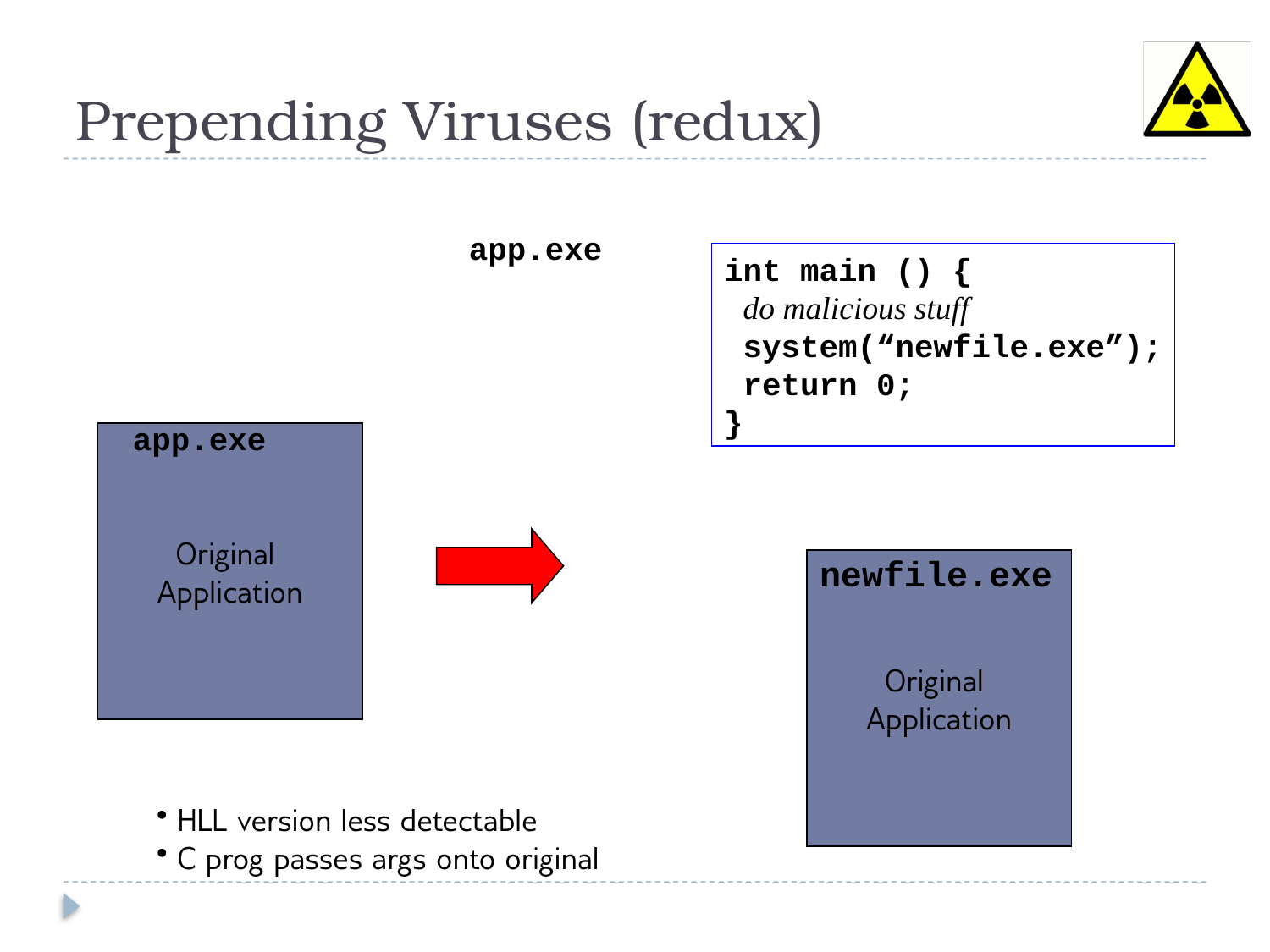

# Prepending Viruses (redux)
app.exe
int main () {
 do malicious stuff
 system(“newfile.exe”);
 return 0;
}
app.exe
Original
Application

newfile.exe
Original
Application
 HLL version less detectable
 C prog passes args onto original